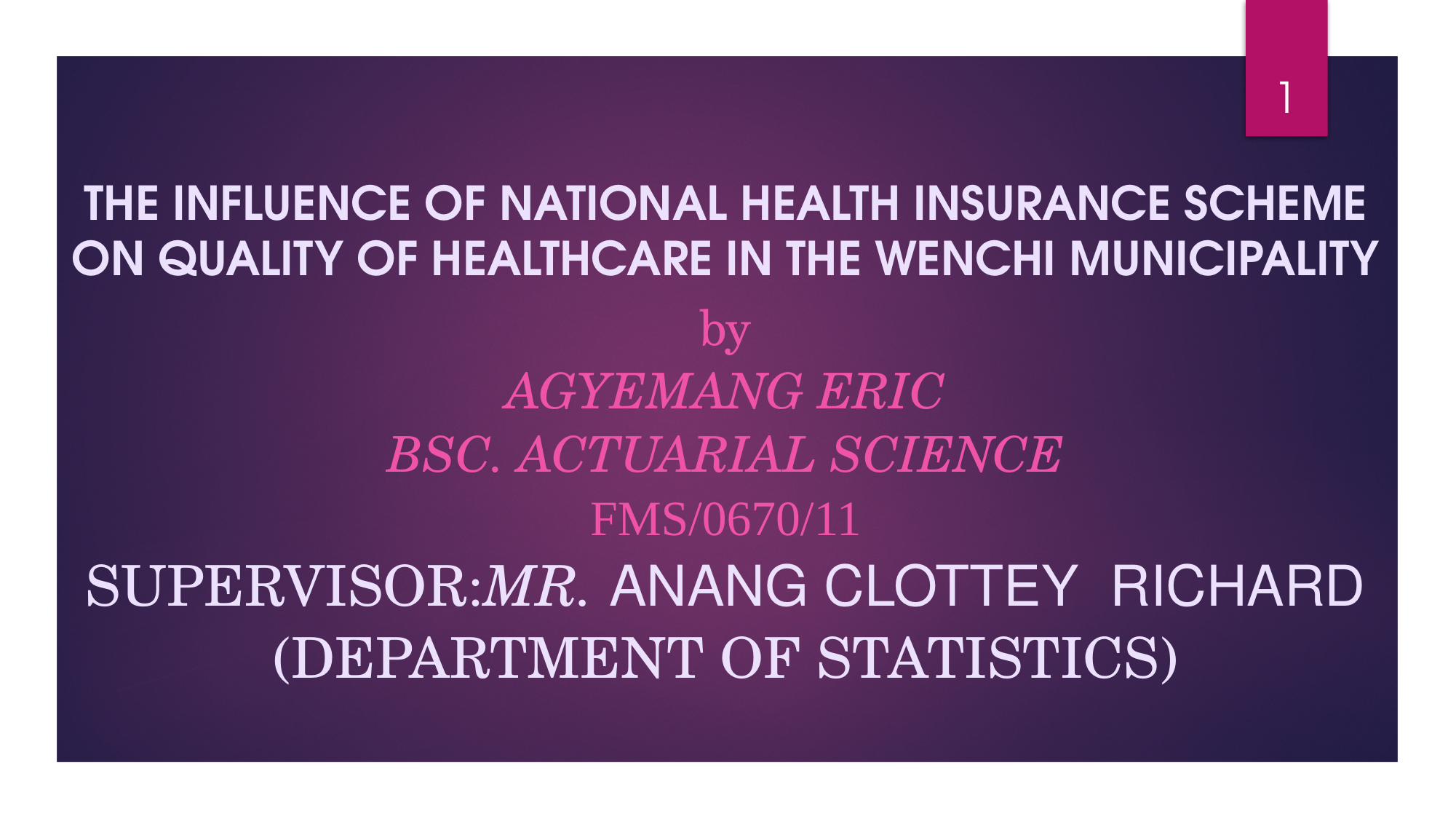

1
# THE INFLUENCE OF NATIONAL HEALTH INSURANCE SCHEME ON QUALITY OF HEALTHCARE IN THE WENCHI MUNICIPALITY
by
AGYEMANG ERIC
BSc. Actuarial science
FMS/0670/11
SUPERVISOR:MR. Anang Clottey  Richard
(DEPARTMENT OF STATISTICS)